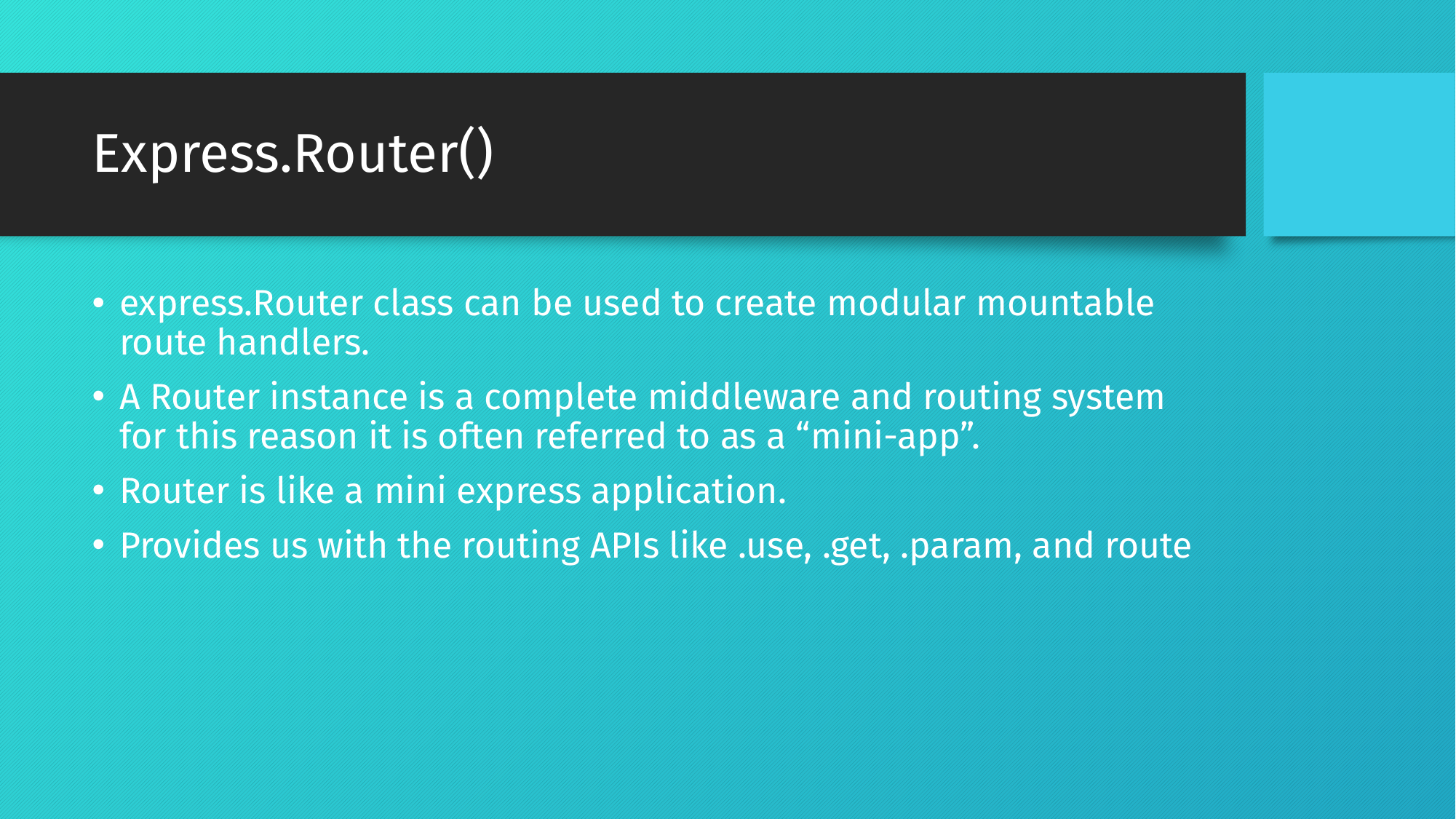

# Express.Router()
express.Router class can be used to create modular mountable route handlers.
A Router instance is a complete middleware and routing system for this reason it is often referred to as a “mini-app”.
Router is like a mini express application.
Provides us with the routing APIs like .use, .get, .param, and route